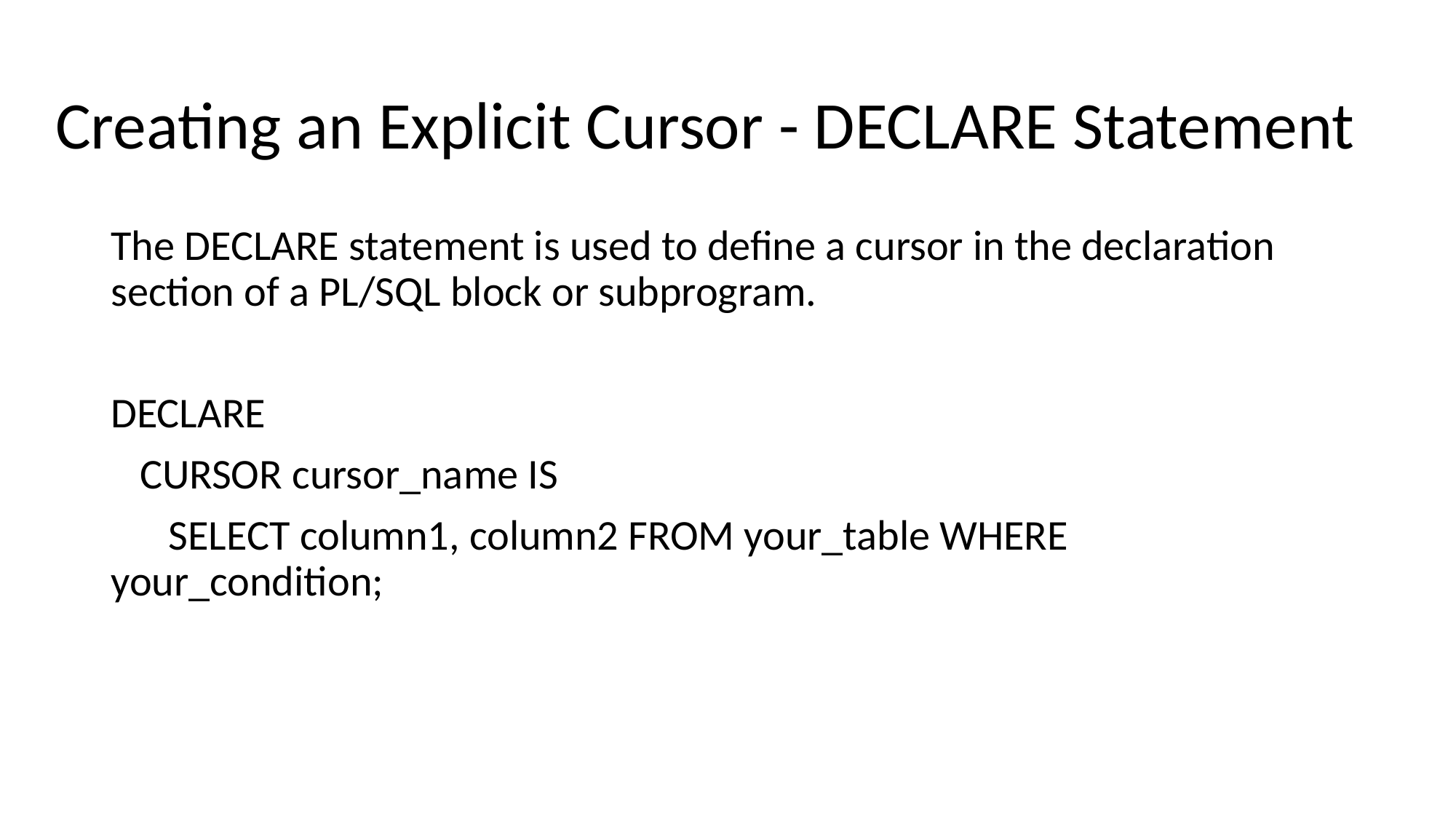

# Creating an Explicit Cursor - DECLARE Statement
The DECLARE statement is used to define a cursor in the declaration section of a PL/SQL block or subprogram.

DECLARE
   CURSOR cursor_name IS
      SELECT column1, column2 FROM your_table WHERE your_condition;